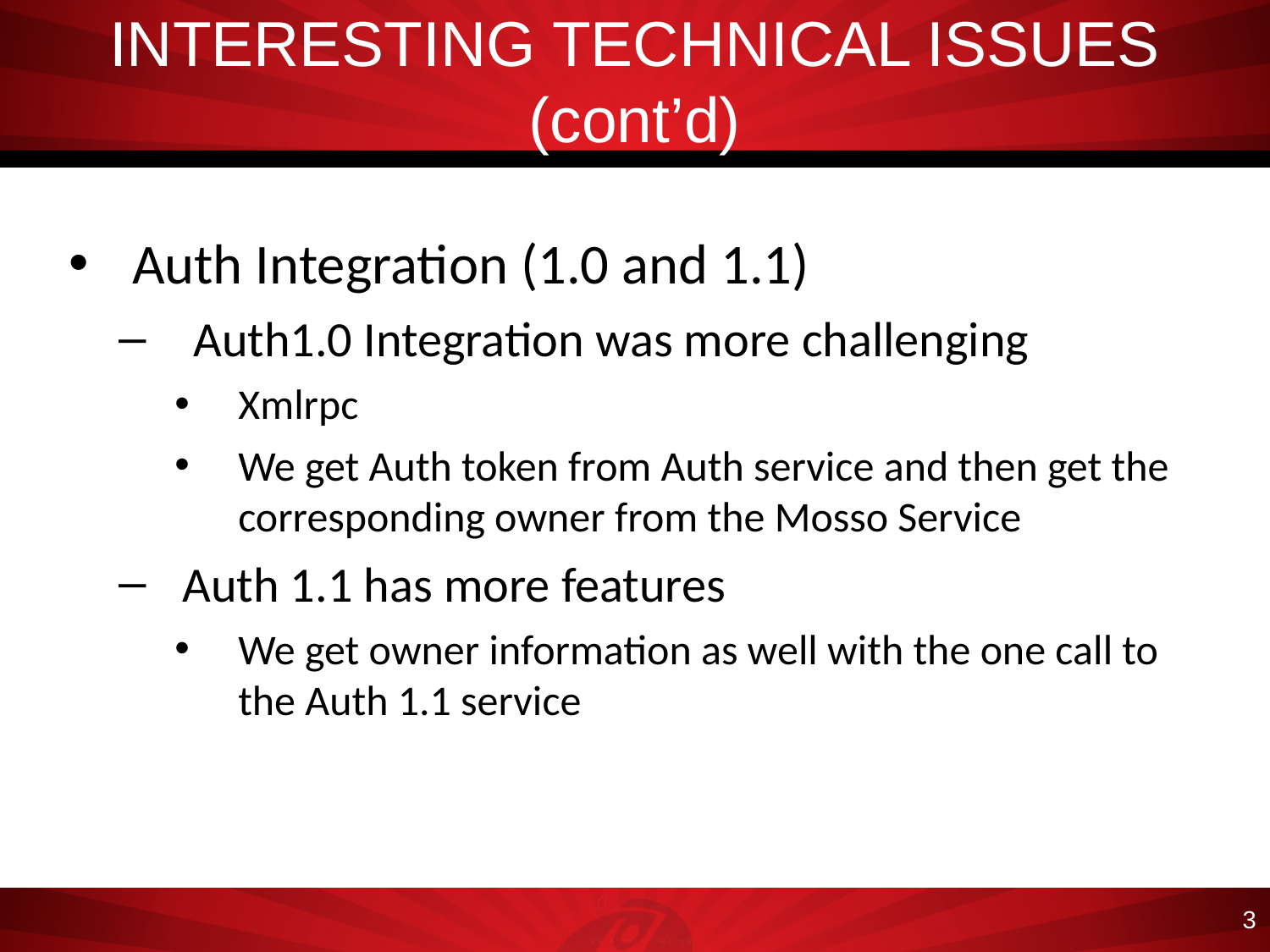

# INTERESTING TECHNICAL ISSUES (cont’d)
Auth Integration (1.0 and 1.1)
 Auth1.0 Integration was more challenging
Xmlrpc
We get Auth token from Auth service and then get the corresponding owner from the Mosso Service
Auth 1.1 has more features
We get owner information as well with the one call to the Auth 1.1 service

3